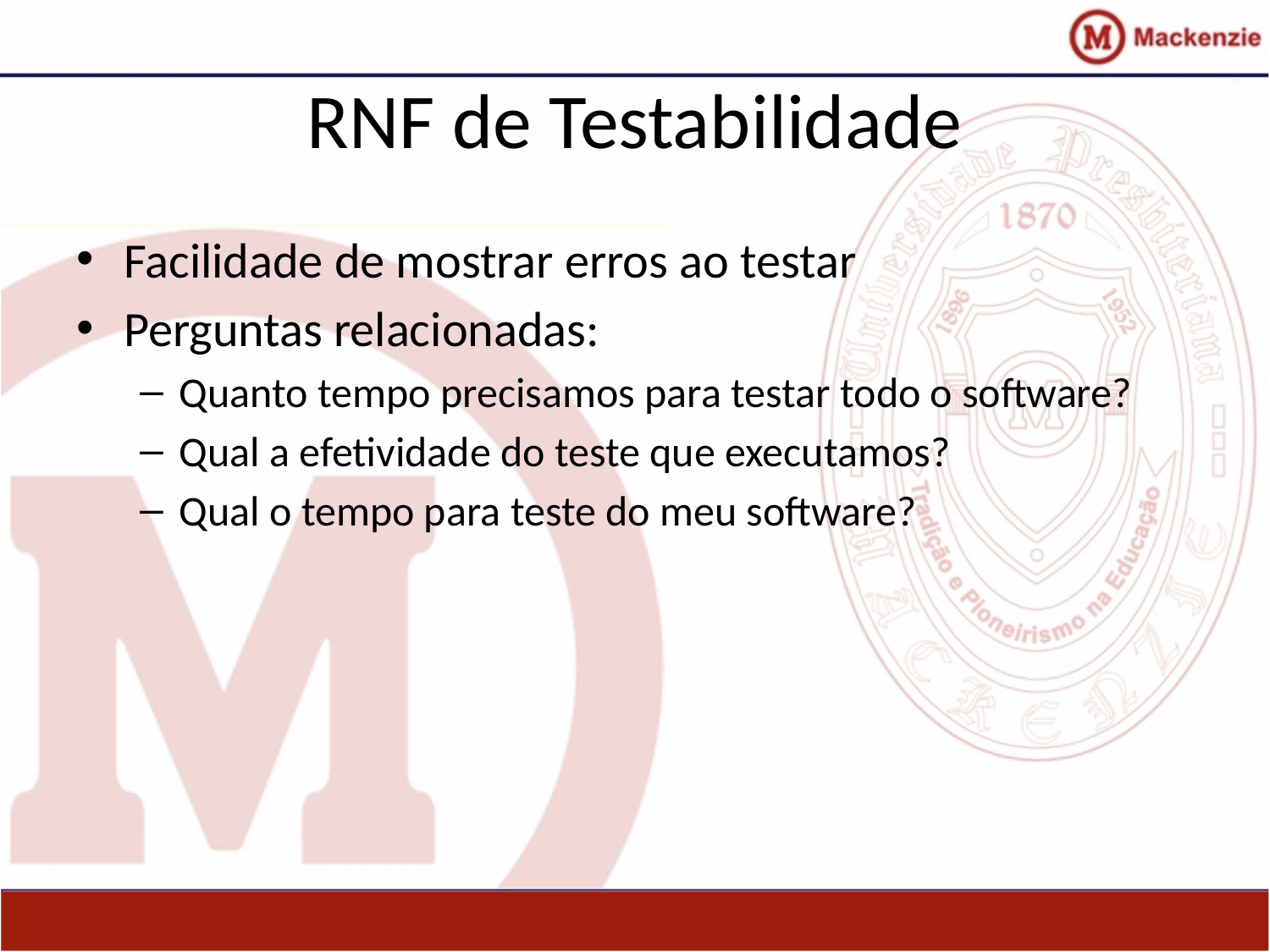

# RNF de Testabilidade
Facilidade de mostrar erros ao testar
Perguntas relacionadas:
Quanto tempo precisamos para testar todo o software?
Qual a efetividade do teste que executamos?
Qual o tempo para teste do meu software?